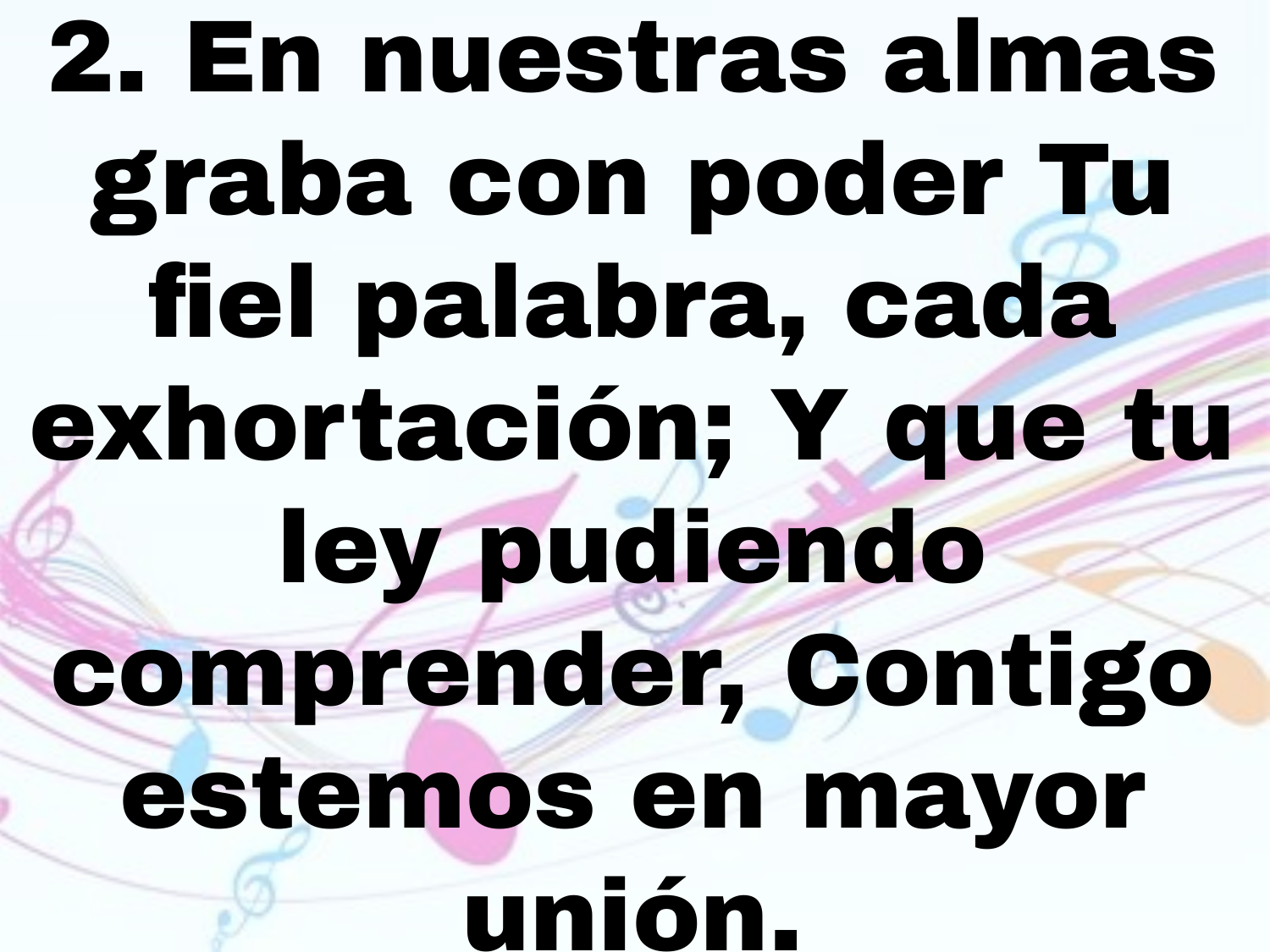

2. En nuestras almas graba con poder Tu fiel palabra, cada exhortación; Y que tu ley pudiendo comprender, Contigo estemos en mayor unión.